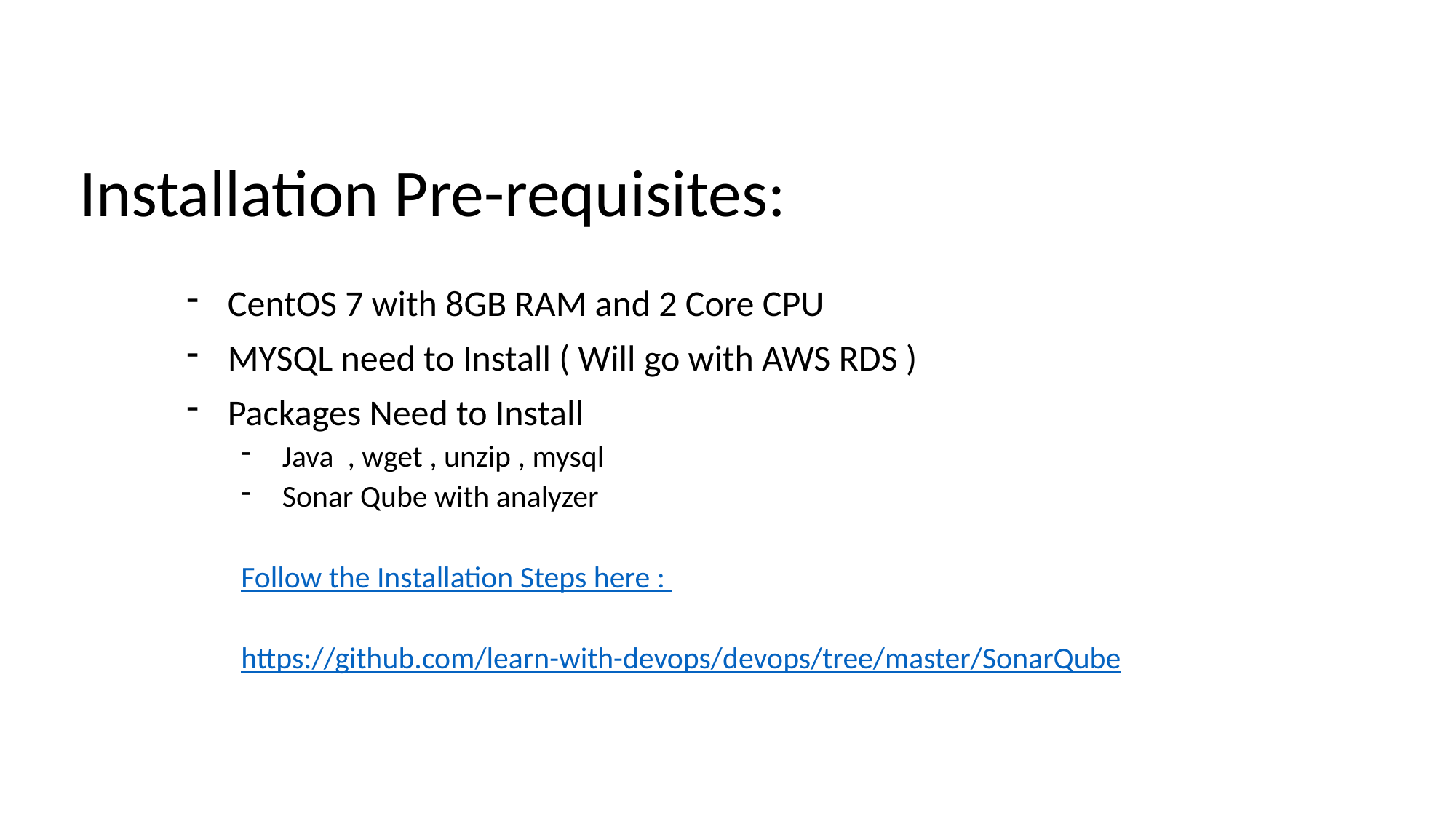

# Installation Pre-requisites:
CentOS 7 with 8GB RAM and 2 Core CPU
MYSQL need to Install ( Will go with AWS RDS )
Packages Need to Install
Java  , wget , unzip , mysql
Sonar Qube with analyzer

Follow the Installation Steps here :

https://github.com/learn-with-devops/devops/tree/master/SonarQube